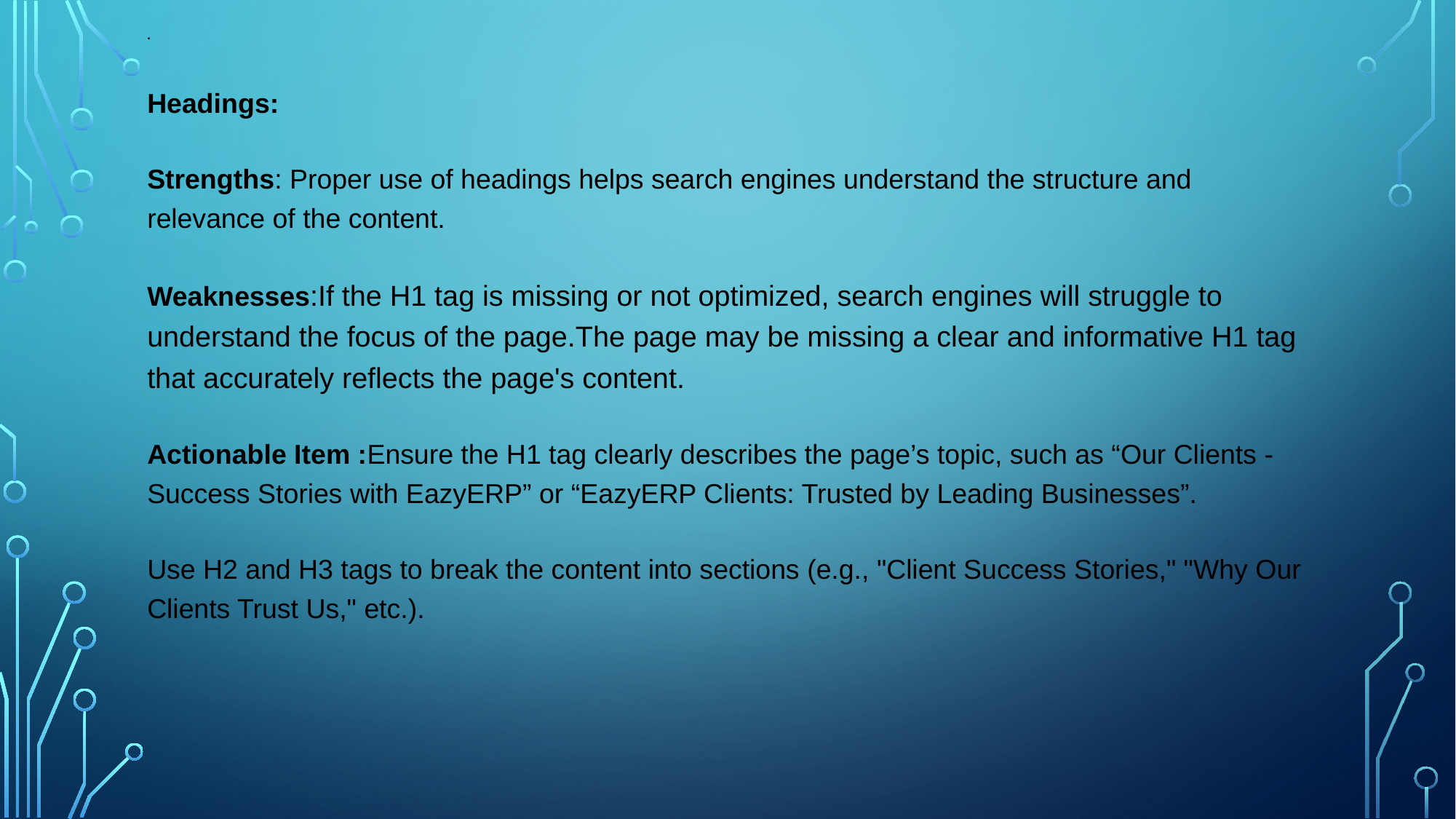

# .
Headings:
Strengths: Proper use of headings helps search engines understand the structure and relevance of the content.
Weaknesses:If the H1 tag is missing or not optimized, search engines will struggle to understand the focus of the page.The page may be missing a clear and informative H1 tag that accurately reflects the page's content.
Actionable Item :Ensure the H1 tag clearly describes the page’s topic, such as “Our Clients - Success Stories with EazyERP” or “EazyERP Clients: Trusted by Leading Businesses”.
Use H2 and H3 tags to break the content into sections (e.g., "Client Success Stories," "Why Our Clients Trust Us," etc.).